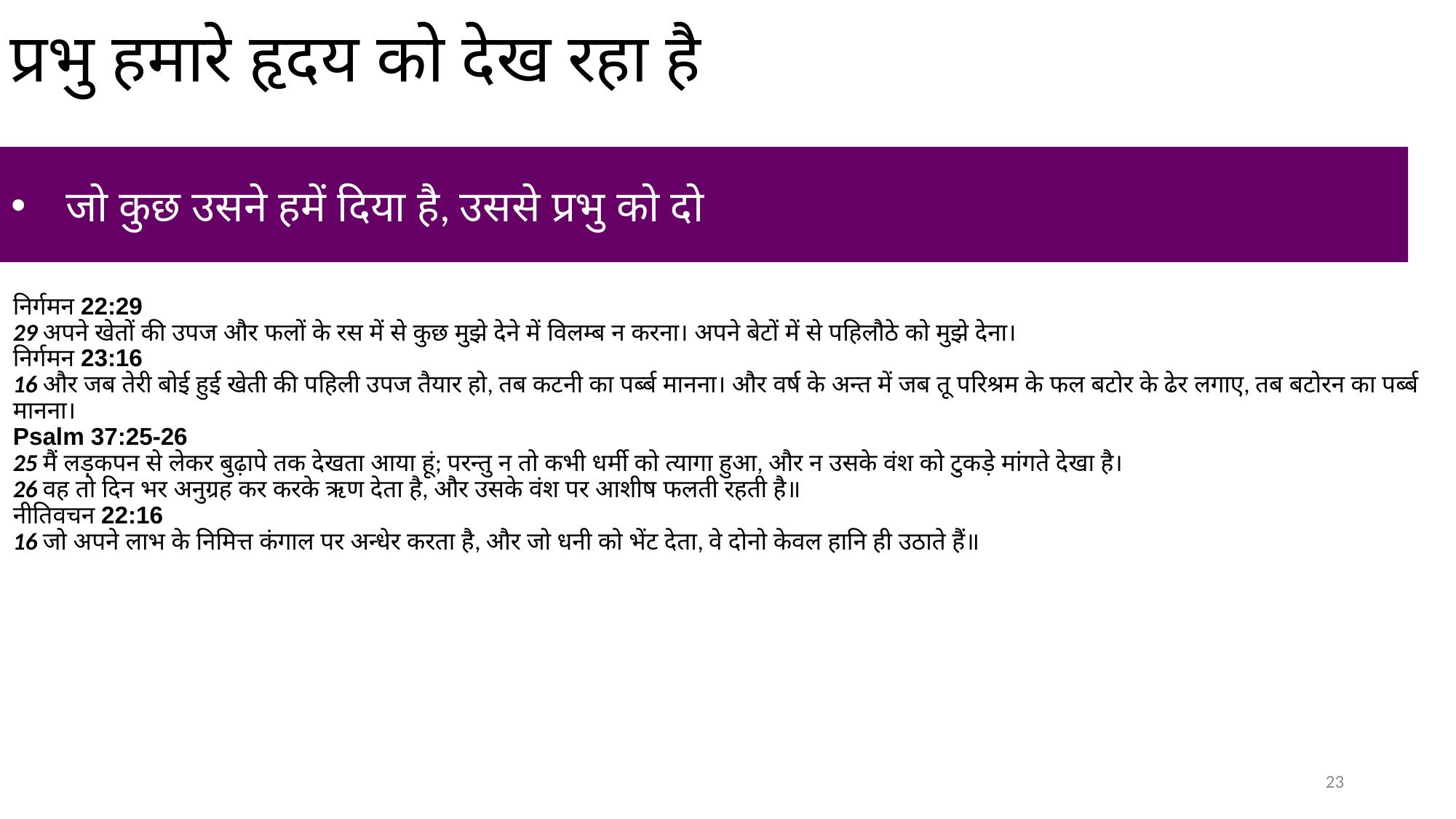

# प्रभु हमारे हृदय को देख रहा है
जो कुछ उसने हमें दिया है, उससे प्रभु को दो
निर्गमन 22:29
29 अपने खेतों की उपज और फलों के रस में से कुछ मुझे देने में विलम्ब न करना। अपने बेटों में से पहिलौठे को मुझे देना।
निर्गमन 23:16
16 और जब तेरी बोई हुई खेती की पहिली उपज तैयार हो, तब कटनी का पर्ब्ब मानना। और वर्ष के अन्त में जब तू परिश्रम के फल बटोर के ढेर लगाए, तब बटोरन का पर्ब्ब मानना।
Psalm 37:25-26
25 मैं लड़कपन से लेकर बुढ़ापे तक देखता आया हूं; परन्तु न तो कभी धर्मी को त्यागा हुआ, और न उसके वंश को टुकड़े मांगते देखा है।
26 वह तो दिन भर अनुग्रह कर करके ऋण देता है, और उसके वंश पर आशीष फलती रहती है॥
नीतिवचन 22:16
16 जो अपने लाभ के निमित्त कंगाल पर अन्धेर करता है, और जो धनी को भेंट देता, वे दोनो केवल हानि ही उठाते हैं॥
23